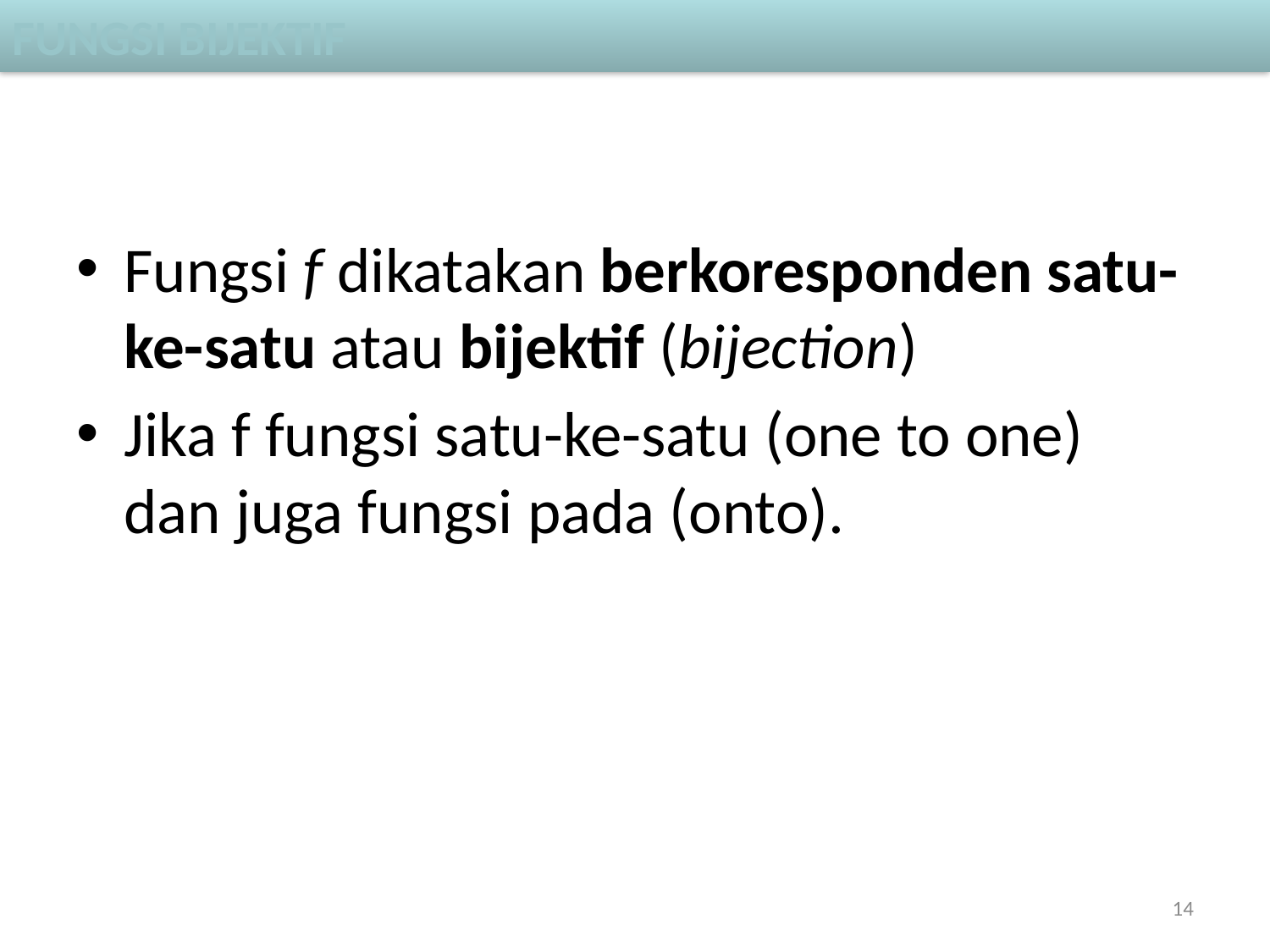

Fungsi bijektif
Fungsi f dikatakan berkoresponden satu-ke-satu atau bijektif (bijection)
Jika f fungsi satu-ke-satu (one to one) dan juga fungsi pada (onto).
14